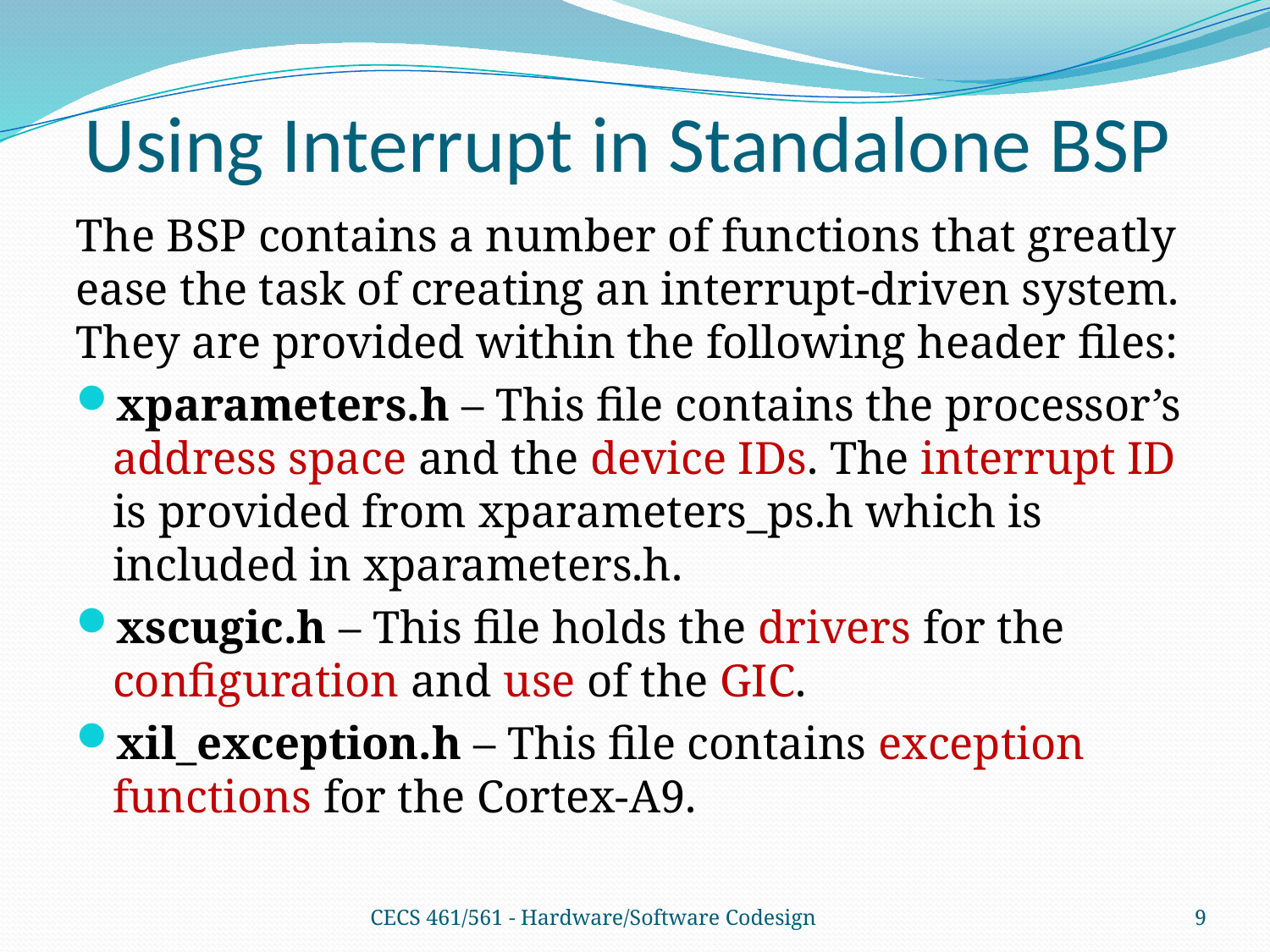

# Using Interrupt in Standalone BSP
The BSP contains a number of functions that greatly ease the task of creating an interrupt-driven system. They are provided within the following header files:
xparameters.h – This file contains the processor’s address space and the device IDs. The interrupt ID is provided from xparameters_ps.h which is included in xparameters.h.
xscugic.h – This file holds the drivers for the configuration and use of the GIC.
xil_exception.h – This file contains exception functions for the Cortex-A9.
CECS 461/561 - Hardware/Software Codesign
9